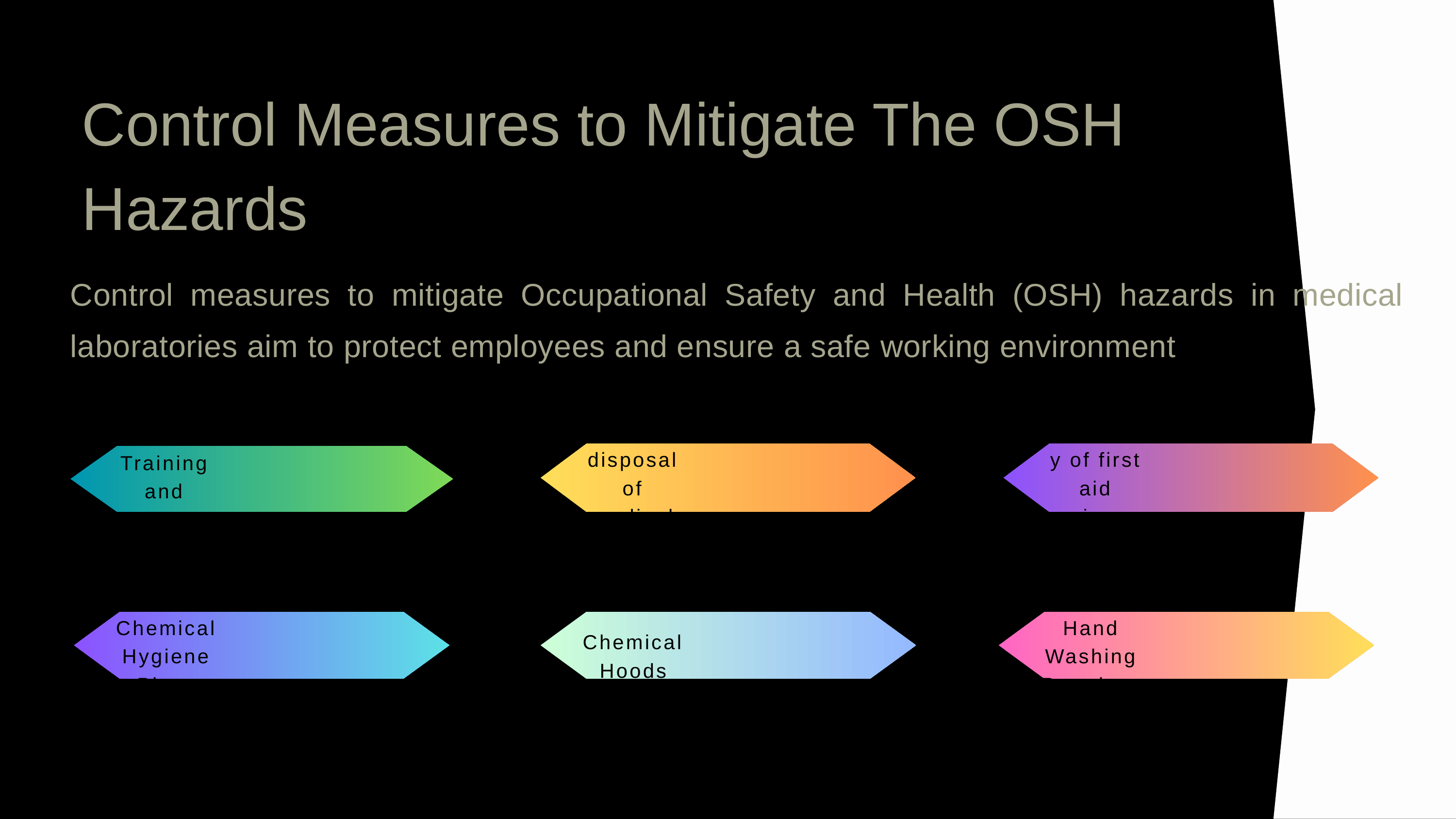

Control Measures to Mitigate The OSH Hazards
Control measures to mitigate Occupational Safety and Health (OSH) hazards in medical laboratories aim to protect employees and ensure a safe working environment

proper disposal of medical waste

availability of first aid equipment

Training and Education

Chemical Hygiene Plans

Chemical Hoods

Hand Washing Practices